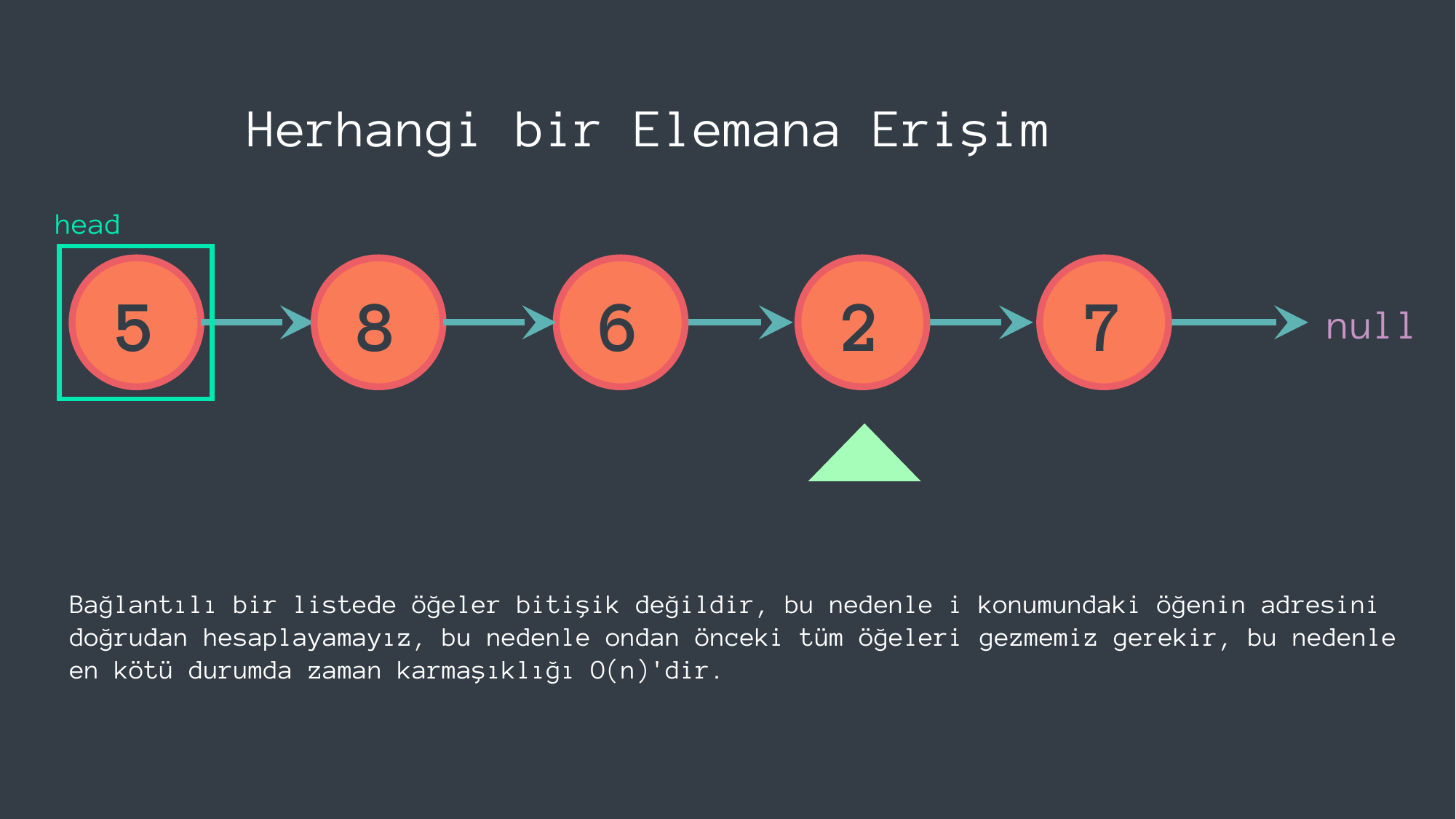

Herhangi bir Elemana Erişim
head

5
8
6
2
7
null

Bağlantılı bir listede öğeler bitişik değildir, bu nedenle i konumundaki öğenin adresini doğrudan hesaplayamayız, bu nedenle ondan önceki tüm öğeleri gezmemiz gerekir, bu nedenle en kötü durumda zaman karmaşıklığı O(n)'dir.